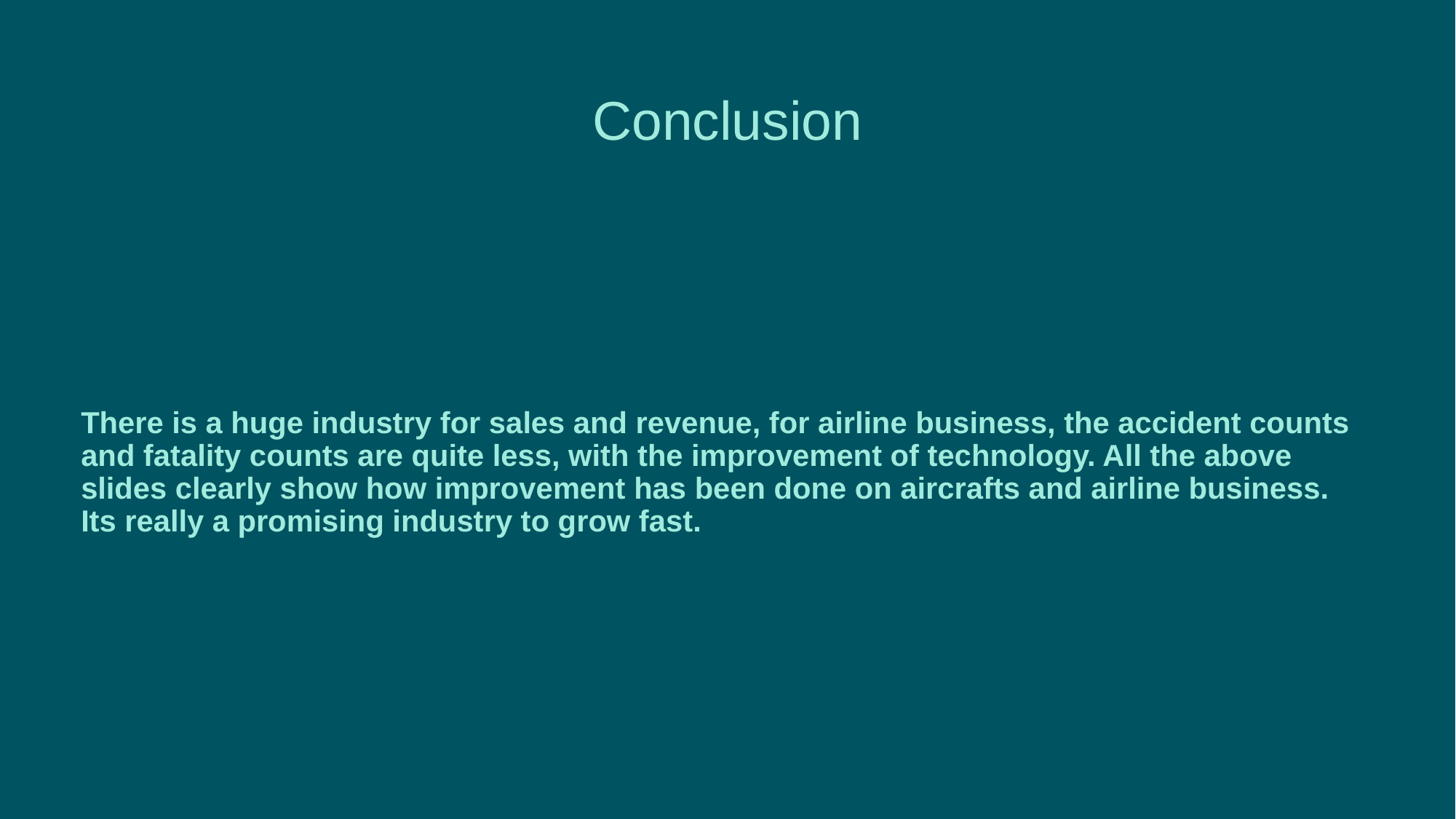

# Conclusion
There is a huge industry for sales and revenue, for airline business, the accident counts and fatality counts are quite less, with the improvement of technology. All the above slides clearly show how improvement has been done on aircrafts and airline business. Its really a promising industry to grow fast.